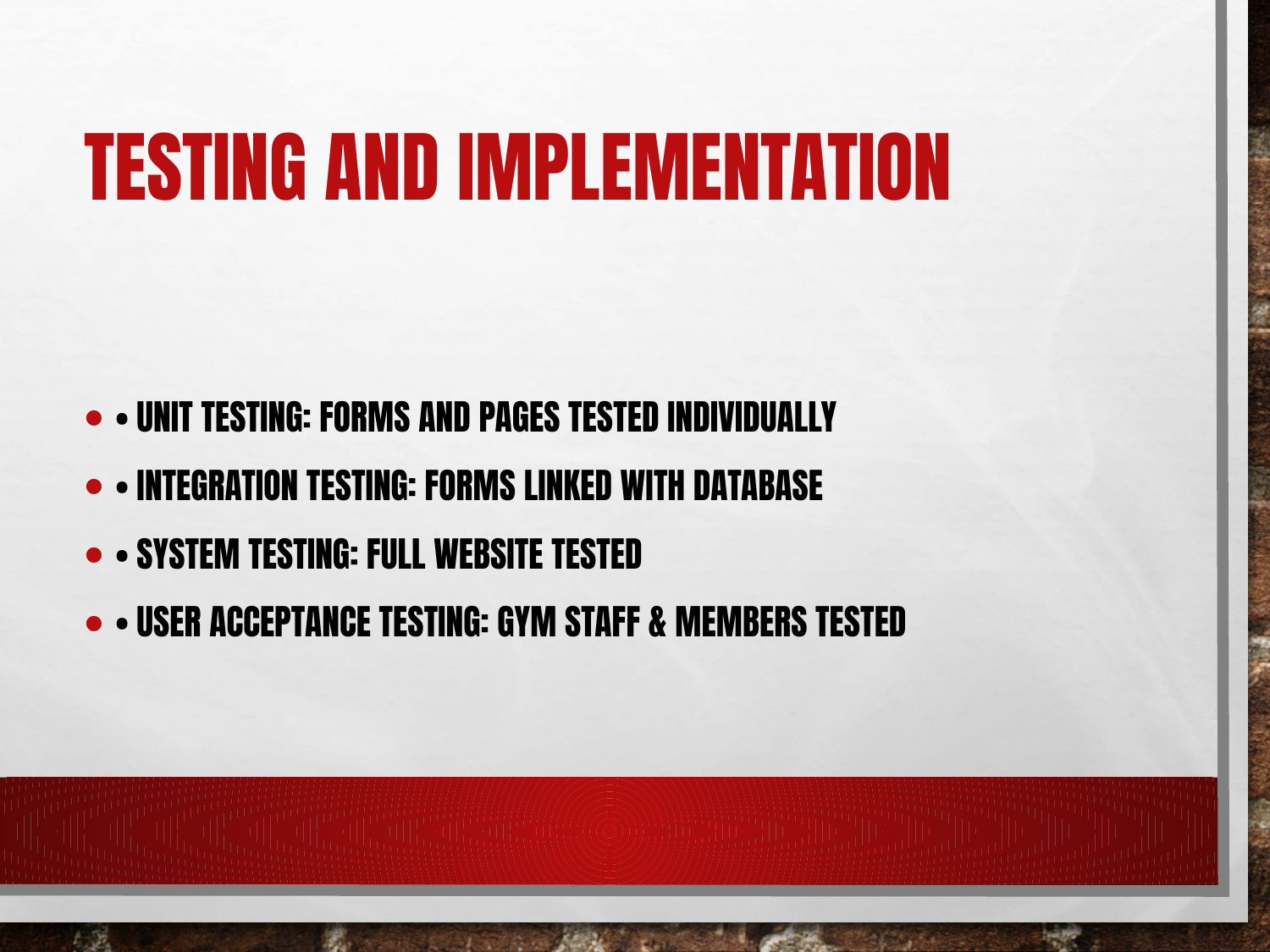

# Testing and Implementation
• Unit Testing: Forms and pages tested individually
• Integration Testing: Forms linked with database
• System Testing: Full website tested
• User Acceptance Testing: Gym staff & members tested